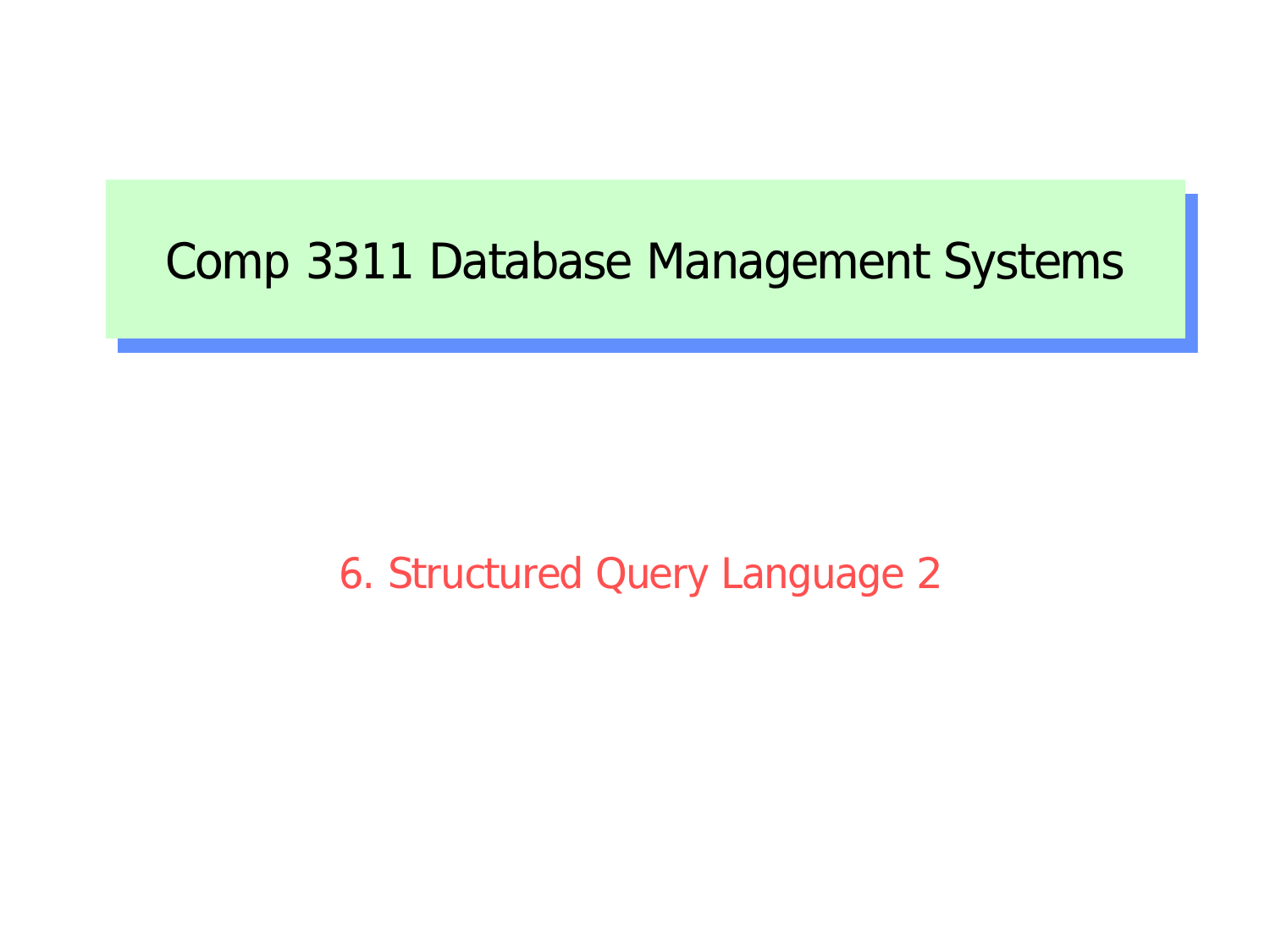

Comp 3311 Database Management Systems
6. Structured Query Language 2